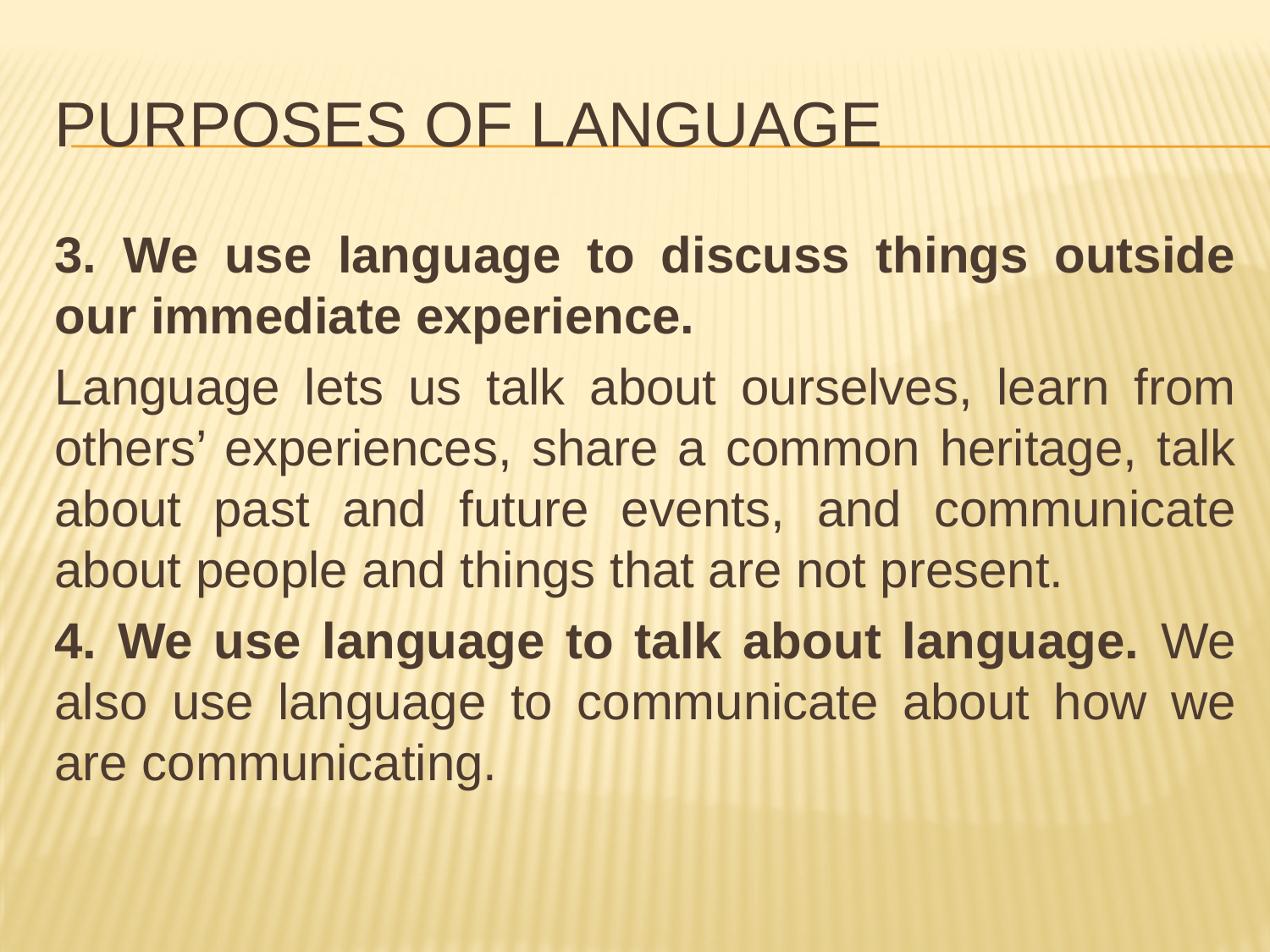

# Purposes of Language
3. We use language to discuss things outside our immediate experience.
Language lets us talk about ourselves, learn from others’ experiences, share a common heritage, talk about past and future events, and communicate about people and things that are not present.
4. We use language to talk about language. We also use language to communicate about how we are communicating.